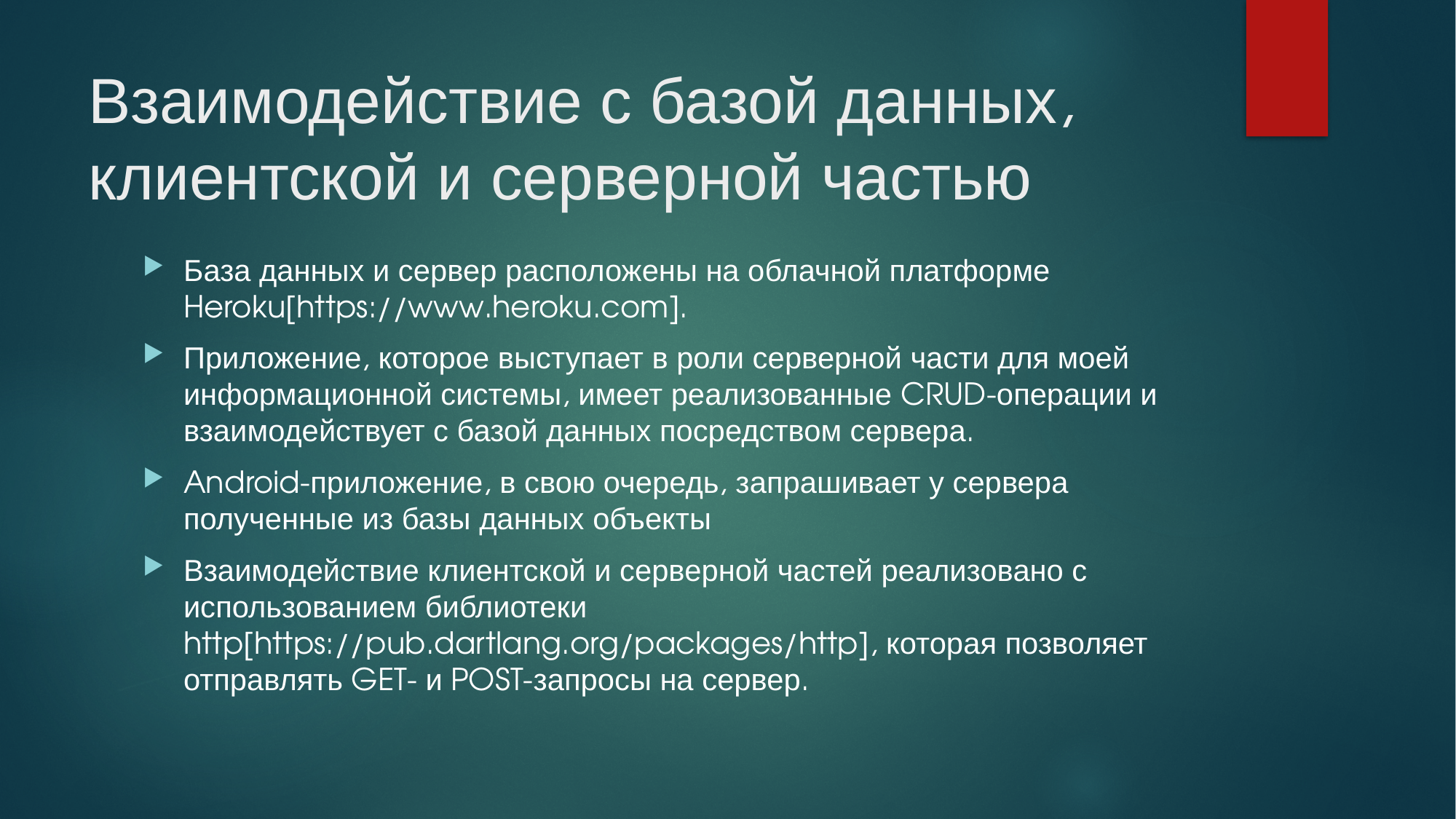

# Взаимодействие с базой данных, клиентской и серверной частью
База данных и сервер расположены на облачной платформе Heroku[https://www.heroku.com].
Приложение, которое выступает в роли серверной части для моей информационной системы, имеет реализованные CRUD-операции и взаимодействует с базой данных посредством сервера.
Android-приложение, в свою очередь, запрашивает у сервера полученные из базы данных объекты
Взаимодействие клиентской и серверной частей реализовано с использованием библиотеки http[https://pub.dartlang.org/packages/http], которая позволяет отправлять GET- и POST-запросы на сервер.